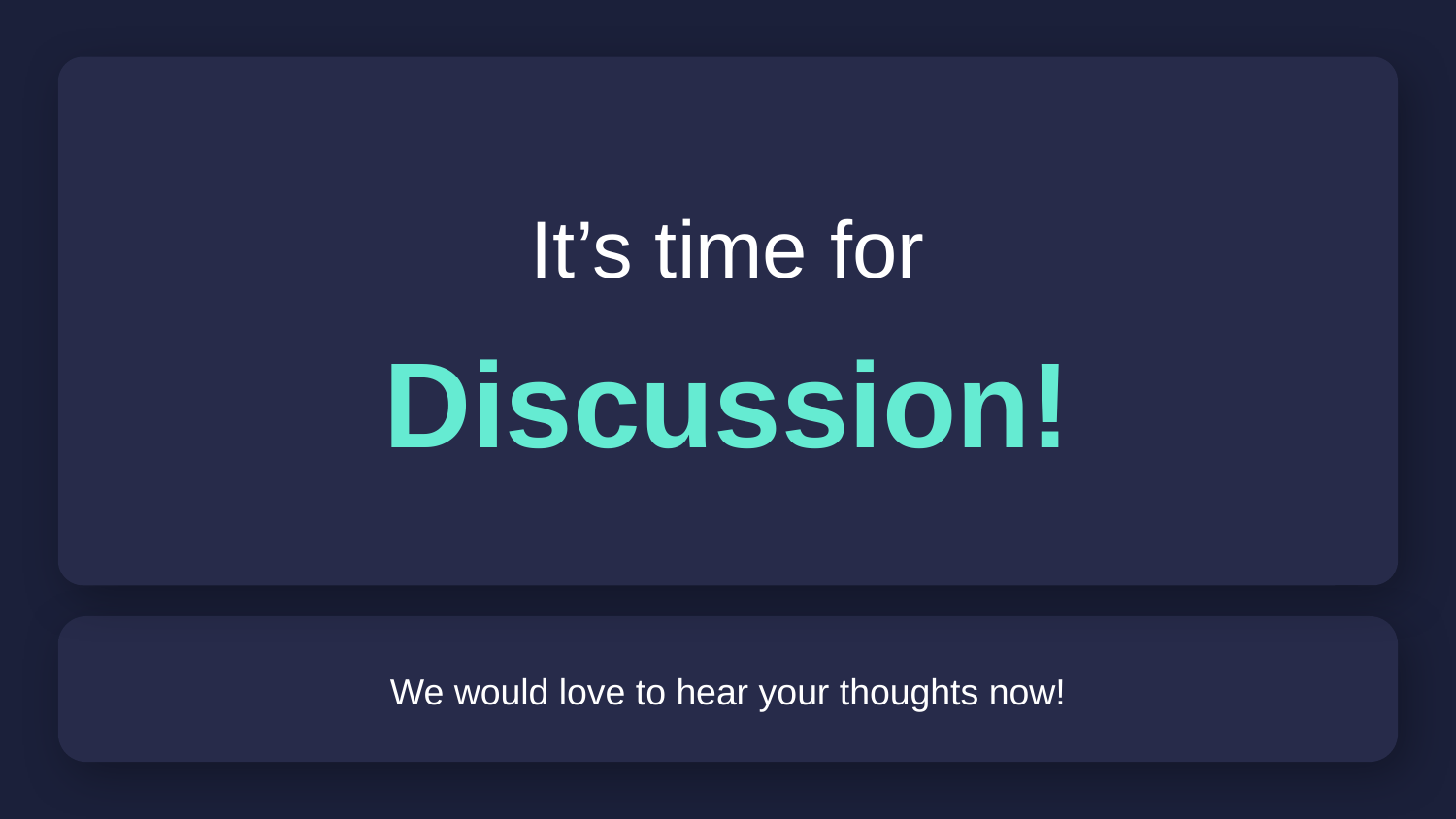

It’s time for
Discussion!
# We would love to hear your thoughts now!